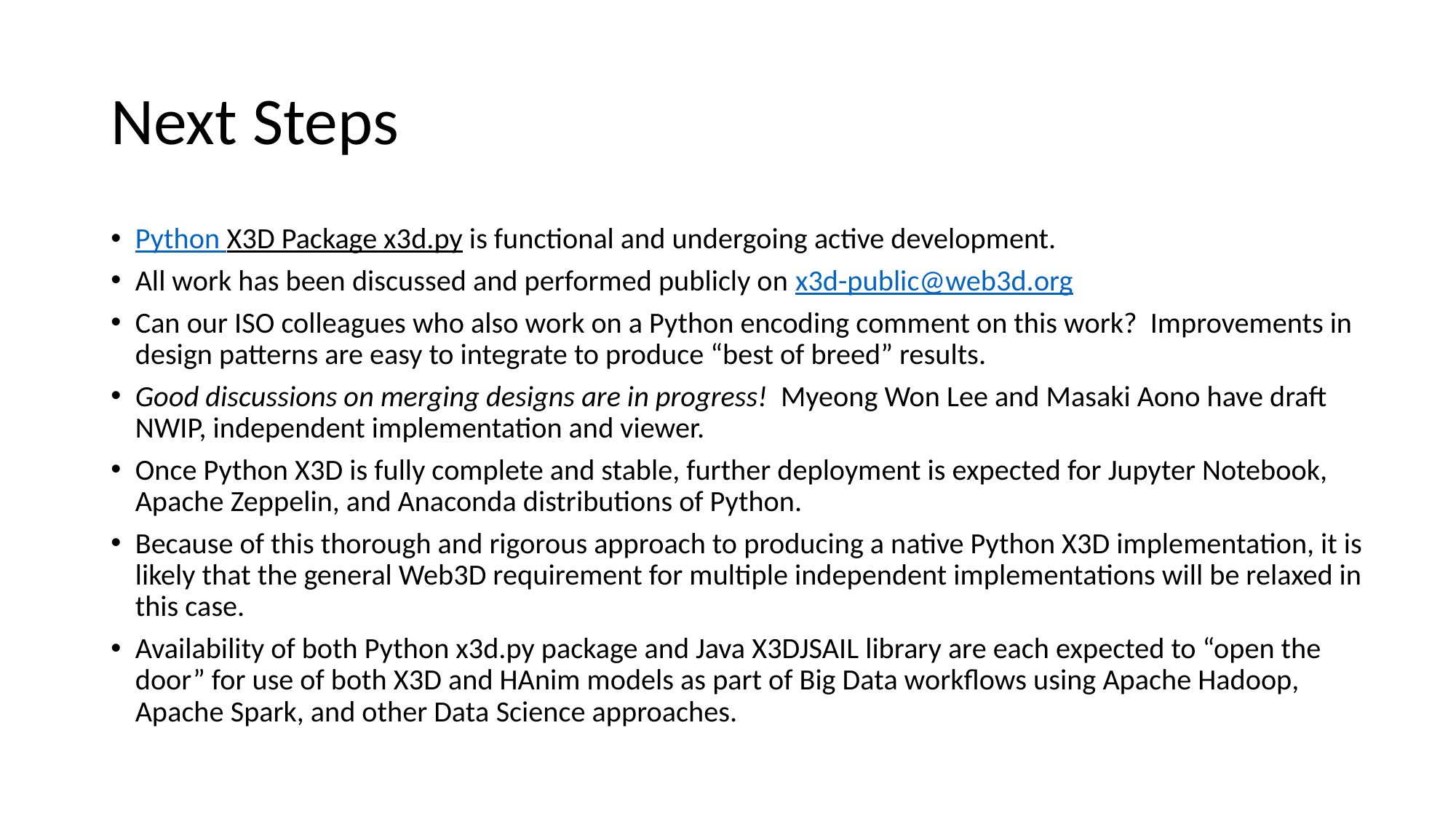

# Next Steps
Python X3D Package x3d.py is functional and undergoing active development.
All work has been discussed and performed publicly on x3d-public@web3d.org
Can our ISO colleagues who also work on a Python encoding comment on this work?  Improvements in design patterns are easy to integrate to produce “best of breed” results.
Good discussions on merging designs are in progress!  Myeong Won Lee and Masaki Aono have draft NWIP, independent implementation and viewer.
Once Python X3D is fully complete and stable, further deployment is expected for Jupyter Notebook, Apache Zeppelin, and Anaconda distributions of Python.
Because of this thorough and rigorous approach to producing a native Python X3D implementation, it is likely that the general Web3D requirement for multiple independent implementations will be relaxed in this case.
Availability of both Python x3d.py package and Java X3DJSAIL library are each expected to “open the door” for use of both X3D and HAnim models as part of Big Data workflows using Apache Hadoop, Apache Spark, and other Data Science approaches.